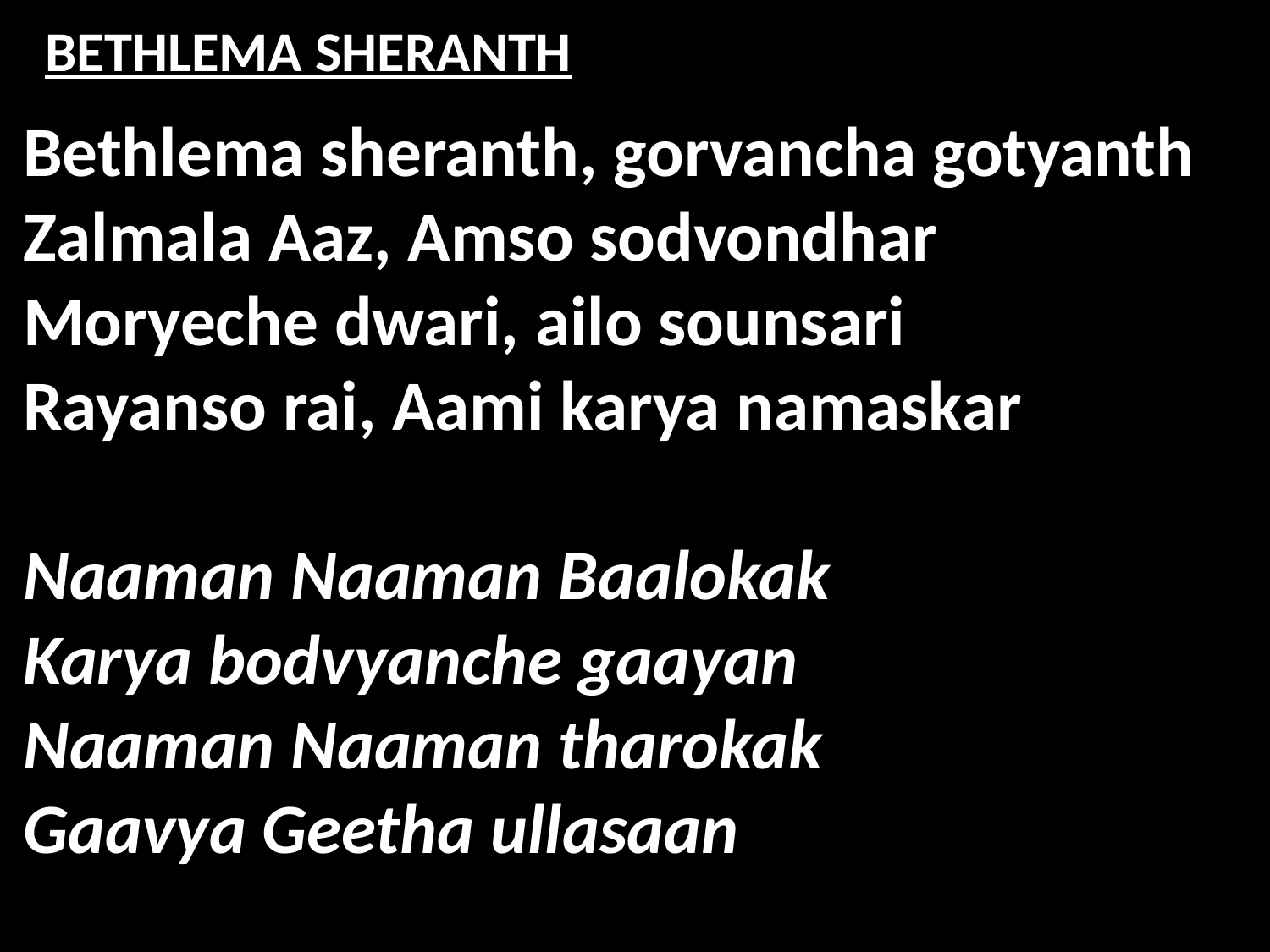

# BETHLEMA SHERANTH
Bethlema sheranth, gorvancha gotyanth
Zalmala Aaz, Amso sodvondhar
Moryeche dwari, ailo sounsari
Rayanso rai, Aami karya namaskar

Naaman Naaman Baalokak
Karya bodvyanche gaayan
Naaman Naaman tharokak
Gaavya Geetha ullasaan